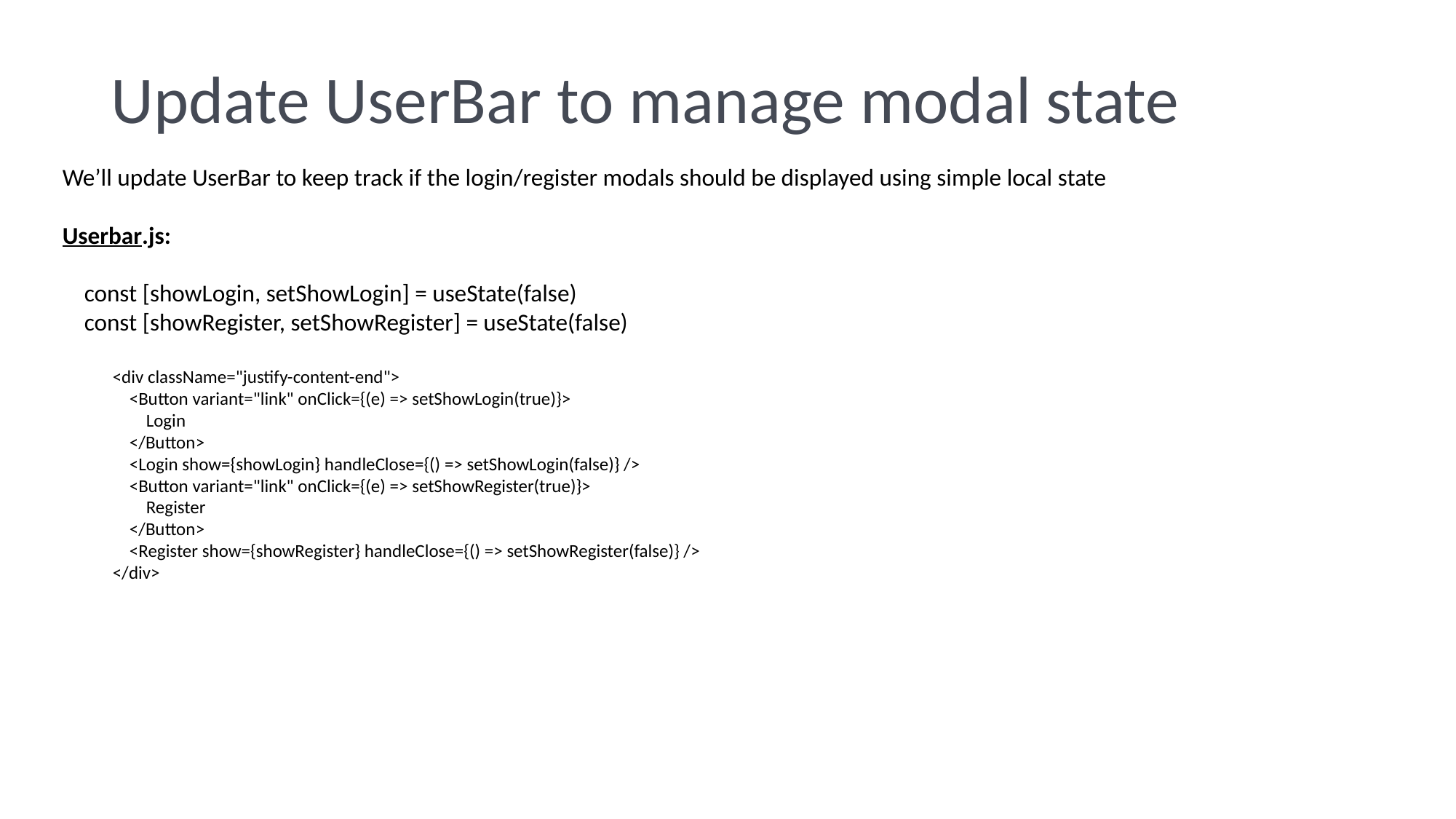

# Update UserBar to manage modal state
We’ll update UserBar to keep track if the login/register modals should be displayed using simple local state

Userbar.js:

    const [showLogin, setShowLogin] = useState(false)
    const [showRegister, setShowRegister] = useState(false)

            <div className="justify-content-end">
                <Button variant="link" onClick={(e) => setShowLogin(true)}>
                    Login
                </Button>
                <Login show={showLogin} handleClose={() => setShowLogin(false)} />
                <Button variant="link" onClick={(e) => setShowRegister(true)}>
                    Register
                </Button>
                <Register show={showRegister} handleClose={() => setShowRegister(false)} />
            </div>